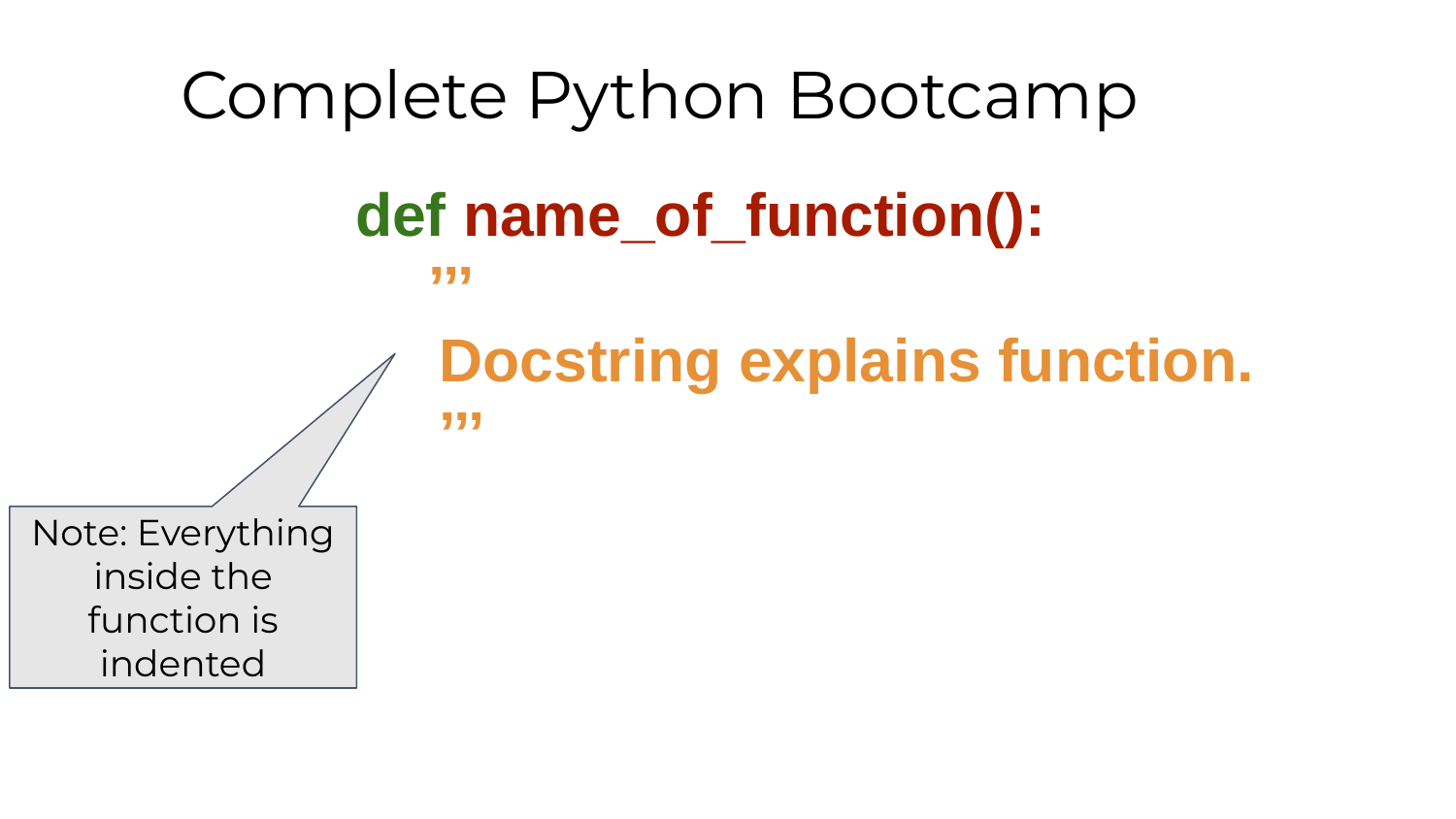

# Complete Python Bootcamp

def name_of_function():
	’’’
     Docstring explains function.
     ’’’

Note: Everything inside the function is indented